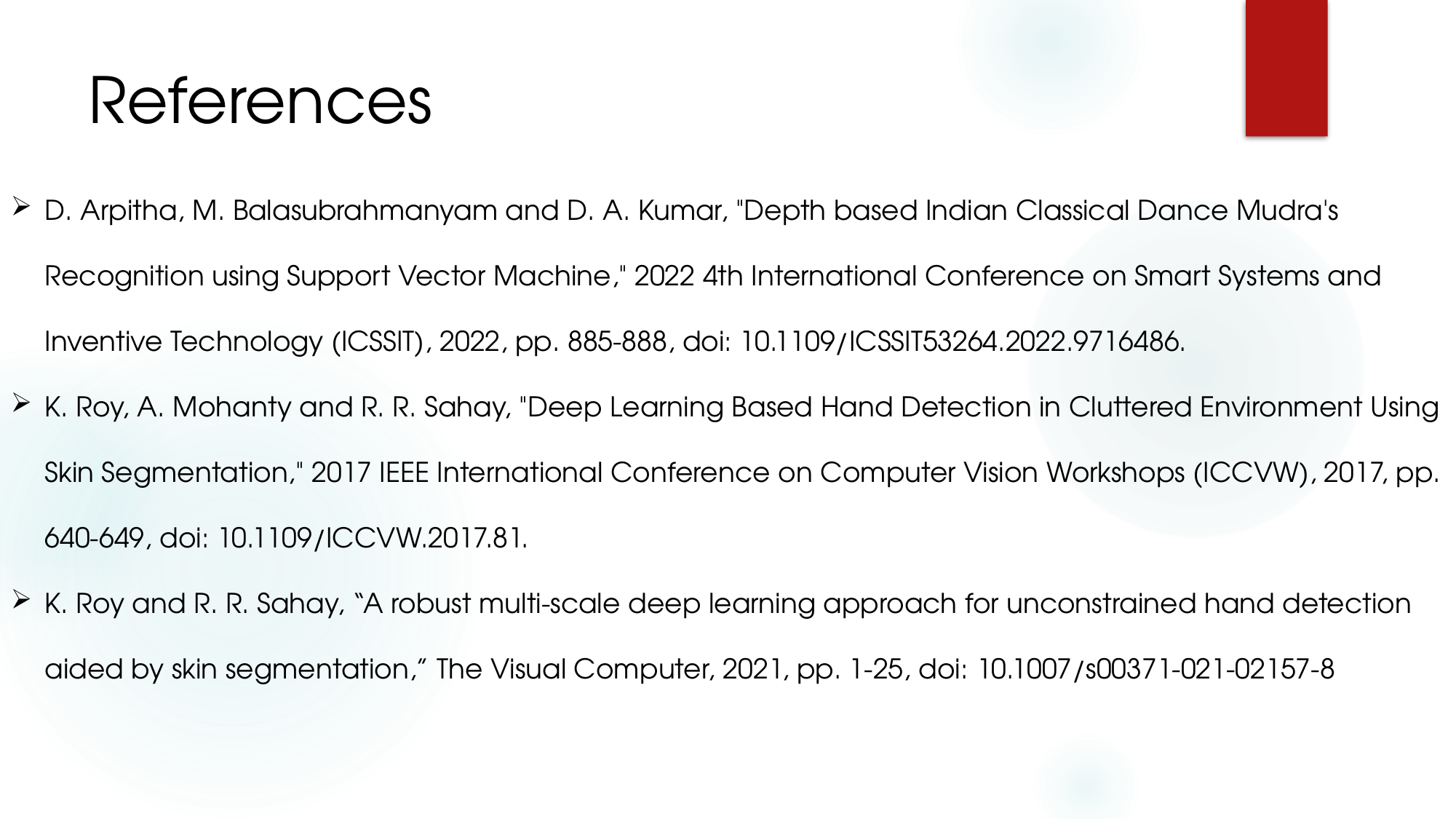

# References
D. Arpitha, M. Balasubrahmanyam and D. A. Kumar, "Depth based Indian Classical Dance Mudra's Recognition using Support Vector Machine," 2022 4th International Conference on Smart Systems and Inventive Technology (ICSSIT), 2022, pp. 885-888, doi: 10.1109/ICSSIT53264.2022.9716486.
K. Roy, A. Mohanty and R. R. Sahay, "Deep Learning Based Hand Detection in Cluttered Environment Using Skin Segmentation," 2017 IEEE International Conference on Computer Vision Workshops (ICCVW), 2017, pp. 640-649, doi: 10.1109/ICCVW.2017.81.
K. Roy and R. R. Sahay, “A robust multi-scale deep learning approach for unconstrained hand detection aided by skin segmentation,” The Visual Computer, 2021, pp. 1-25, doi: 10.1007/s00371-021-02157-8